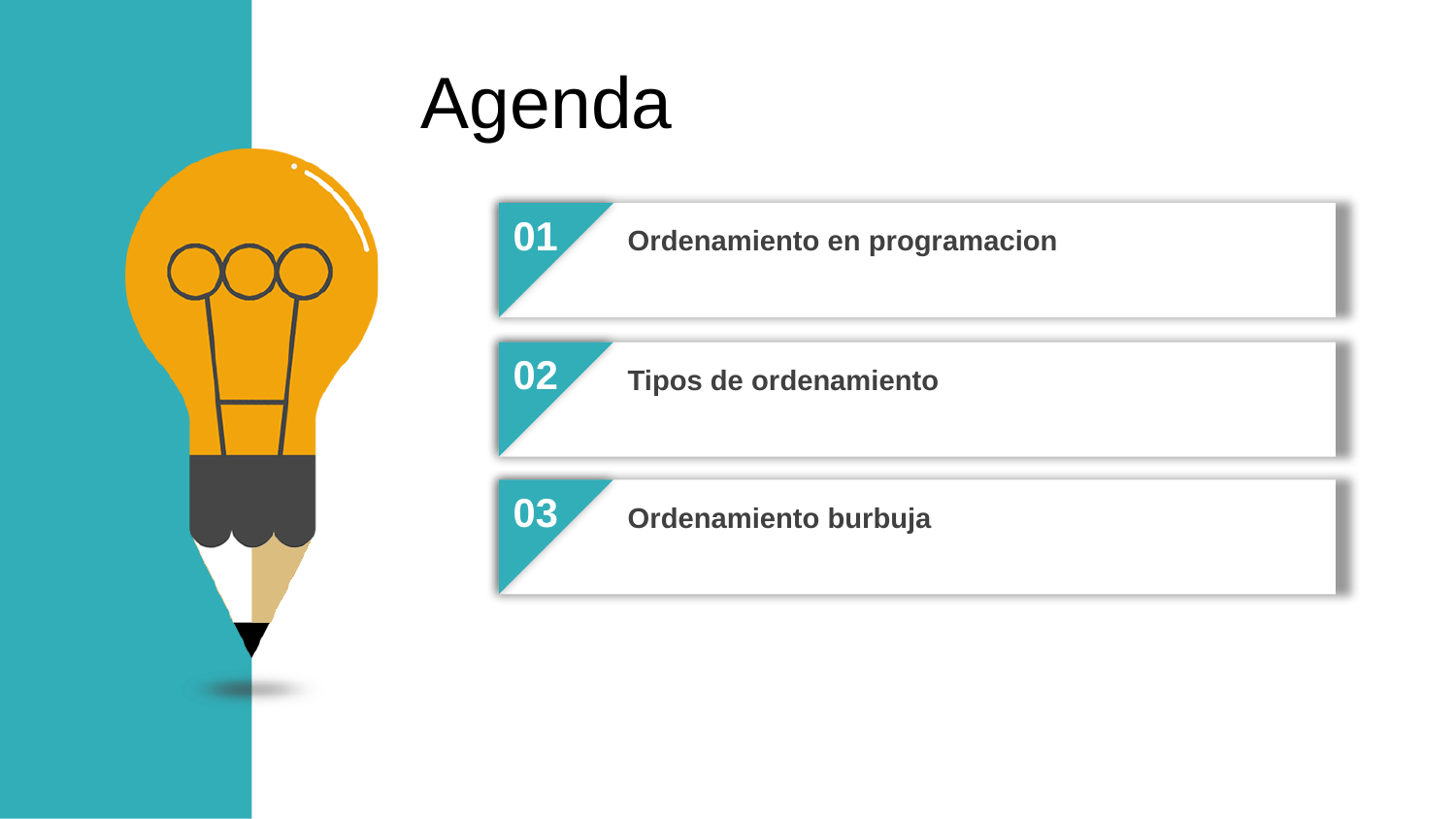

Agenda

01
Ordenamiento en programacion

02
Tipos de ordenamiento

03
Ordenamiento burbuja